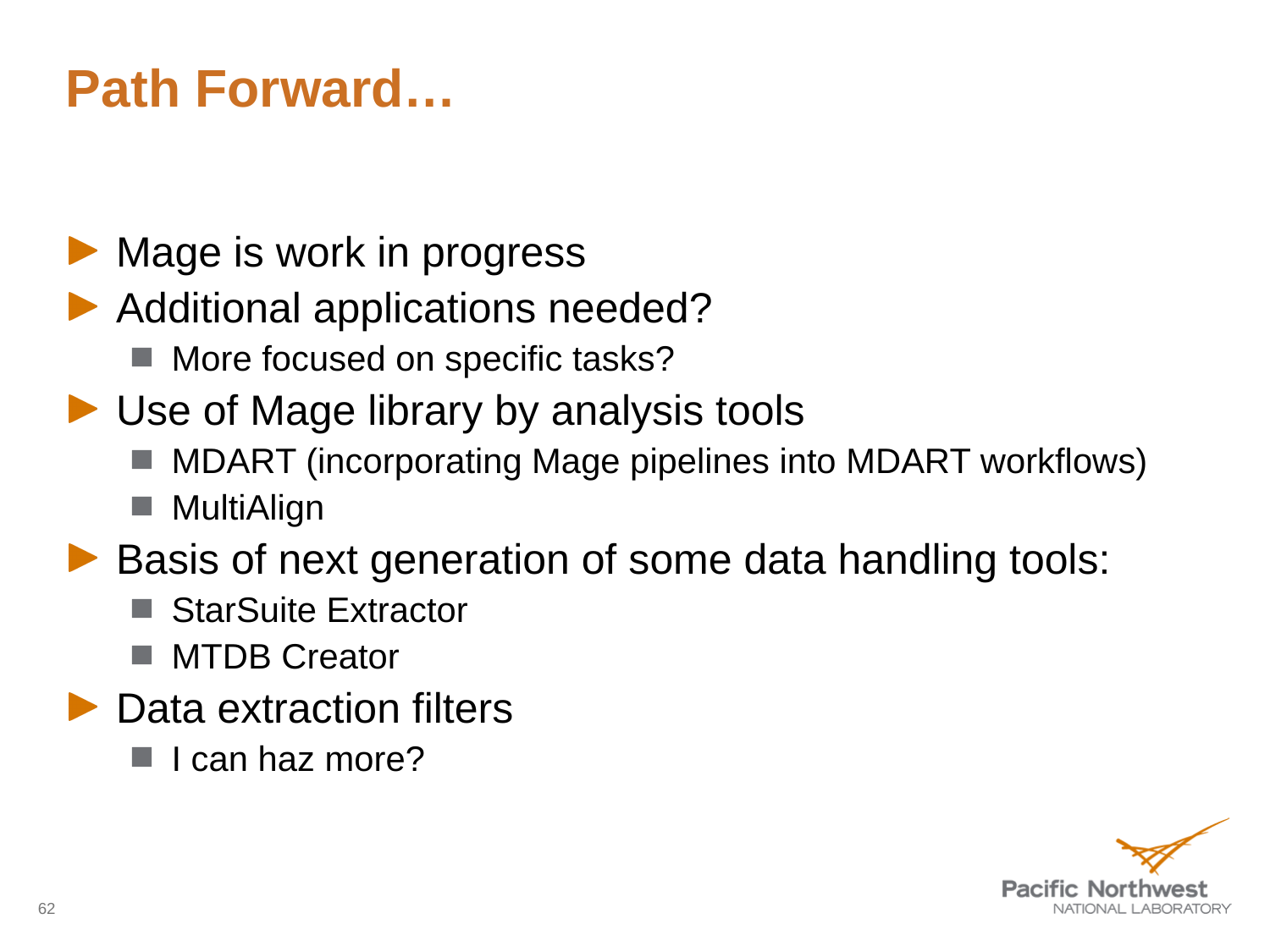

# Path Forward…
Mage is work in progress
Additional applications needed?
More focused on specific tasks?
Use of Mage library by analysis tools
MDART (incorporating Mage pipelines into MDART workflows)
MultiAlign
Basis of next generation of some data handling tools:
StarSuite Extractor
MTDB Creator
Data extraction filters
I can haz more?
62